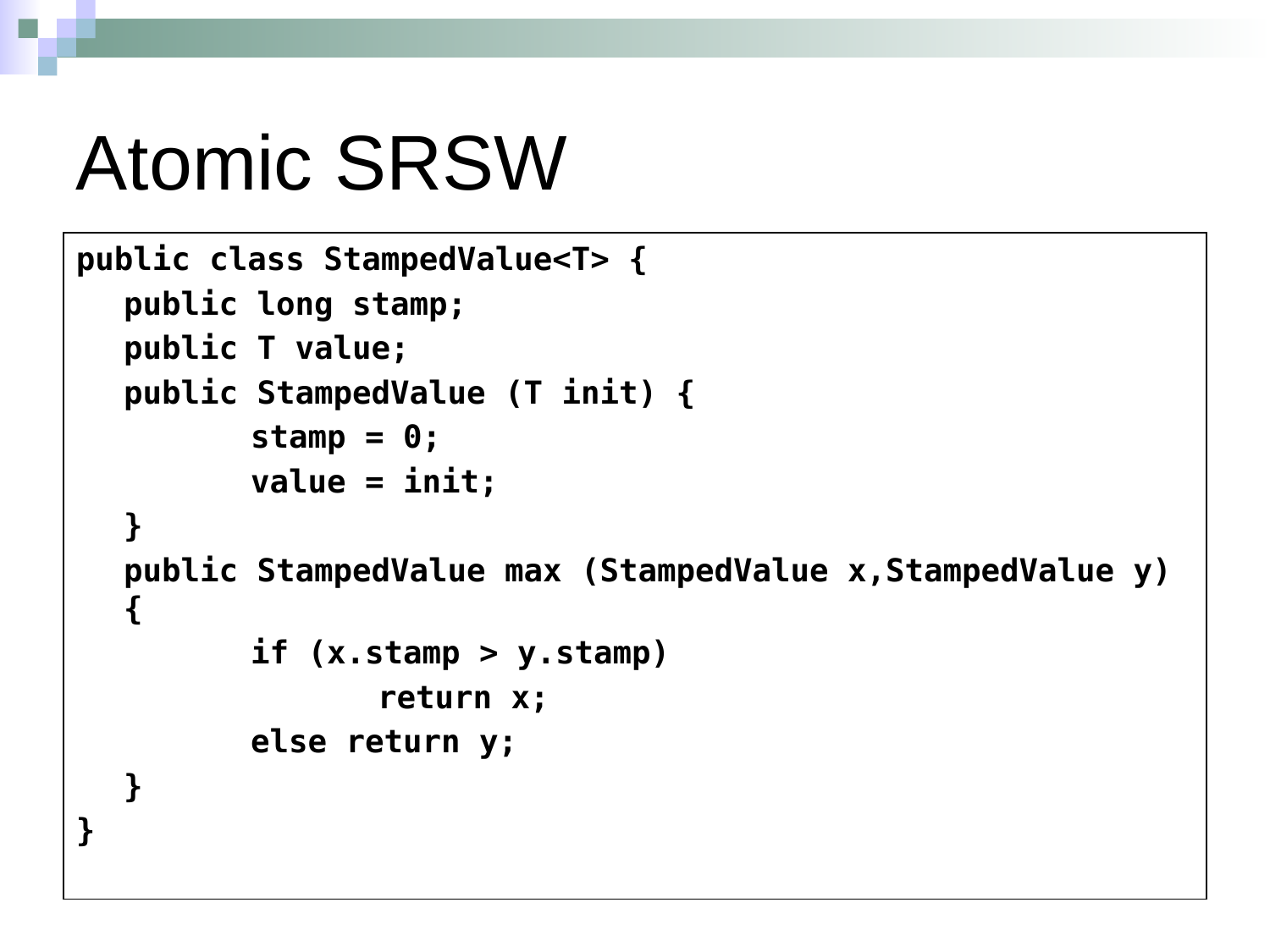

Atomic SRSW
public class StampedValue<T> {
	public long stamp;
	public T value;
	public StampedValue (T init) {
		stamp = 0;
		value = init;
	}
	public StampedValue max (StampedValue x,StampedValue y) {
		if (x.stamp > y.stamp)
			return x;
		else return y;
	}
}